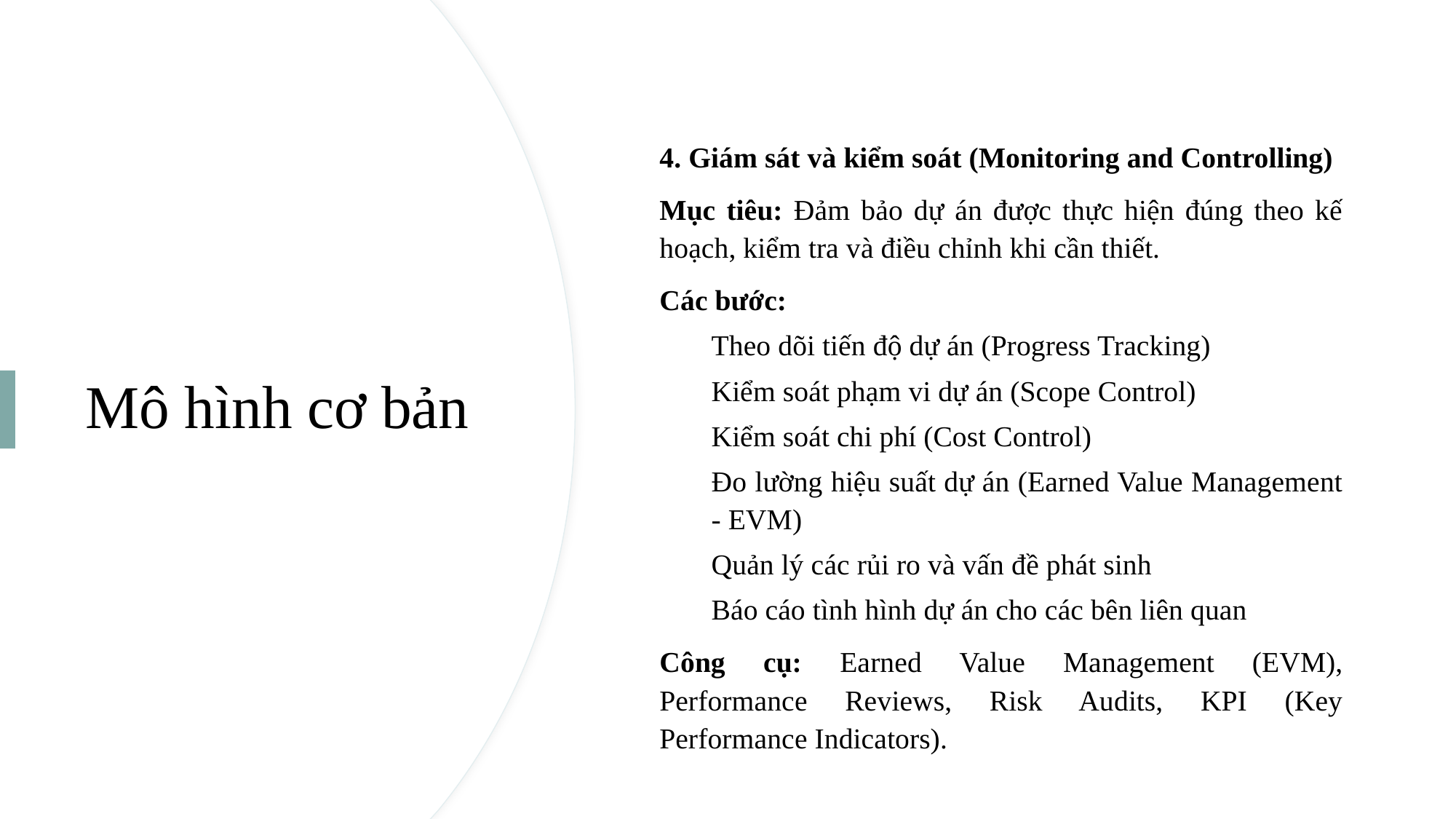

4. Giám sát và kiểm soát (Monitoring and Controlling)
Mục tiêu: Đảm bảo dự án được thực hiện đúng theo kế hoạch, kiểm tra và điều chỉnh khi cần thiết.
Các bước:
Theo dõi tiến độ dự án (Progress Tracking)
Kiểm soát phạm vi dự án (Scope Control)
Kiểm soát chi phí (Cost Control)
Đo lường hiệu suất dự án (Earned Value Management - EVM)
Quản lý các rủi ro và vấn đề phát sinh
Báo cáo tình hình dự án cho các bên liên quan
Công cụ: Earned Value Management (EVM), Performance Reviews, Risk Audits, KPI (Key Performance Indicators).
# Mô hình cơ bản